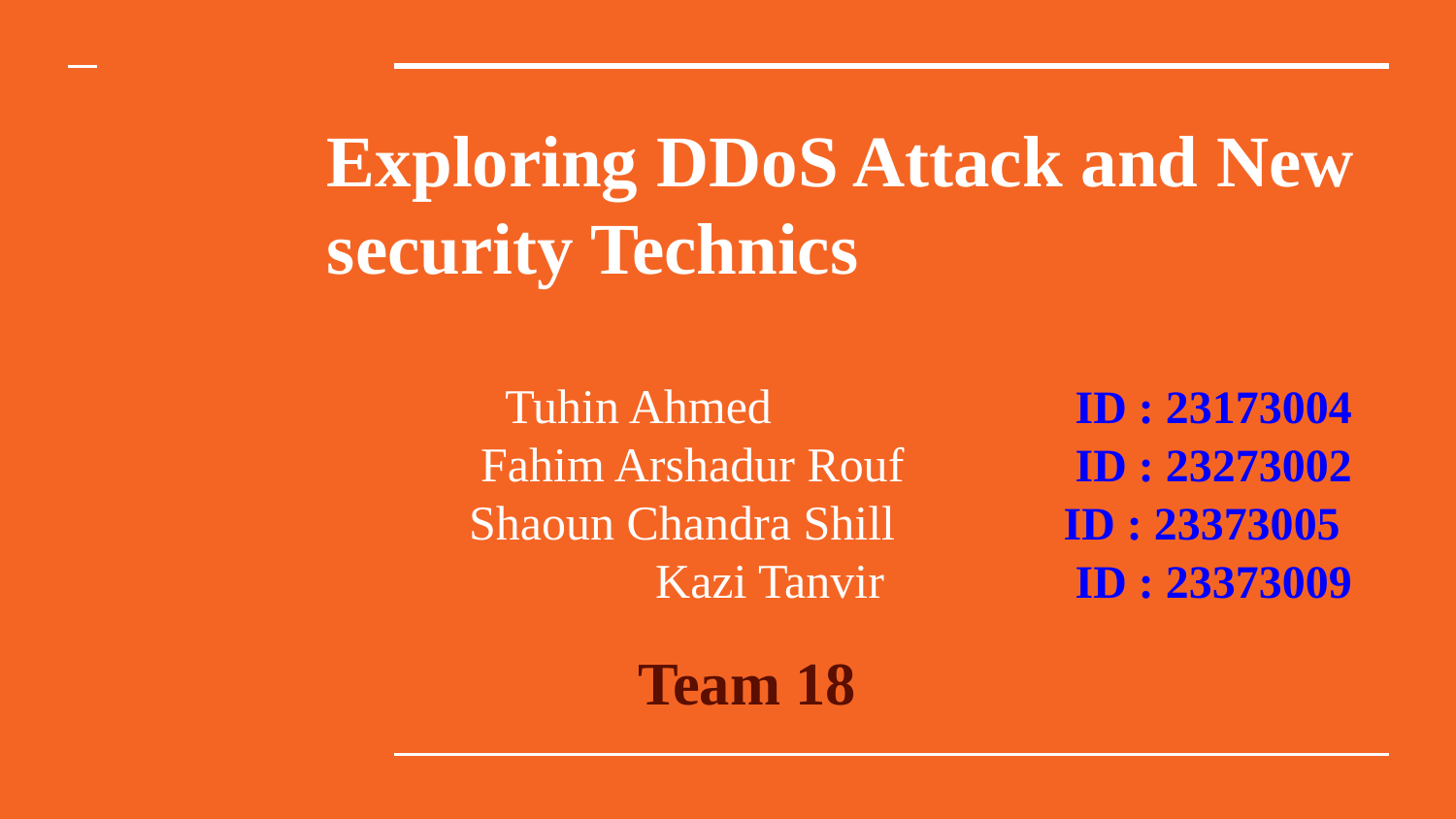

# Exploring DDoS Attack and New security Technics
 Tuhin Ahmed 		ID : 23173004
Fahim Arshadur Rouf		 ID : 23273002
   		Shaoun Chandra Shill		 ID : 23373005 		               Kazi Tanvir		 ID : 23373009
Team 18